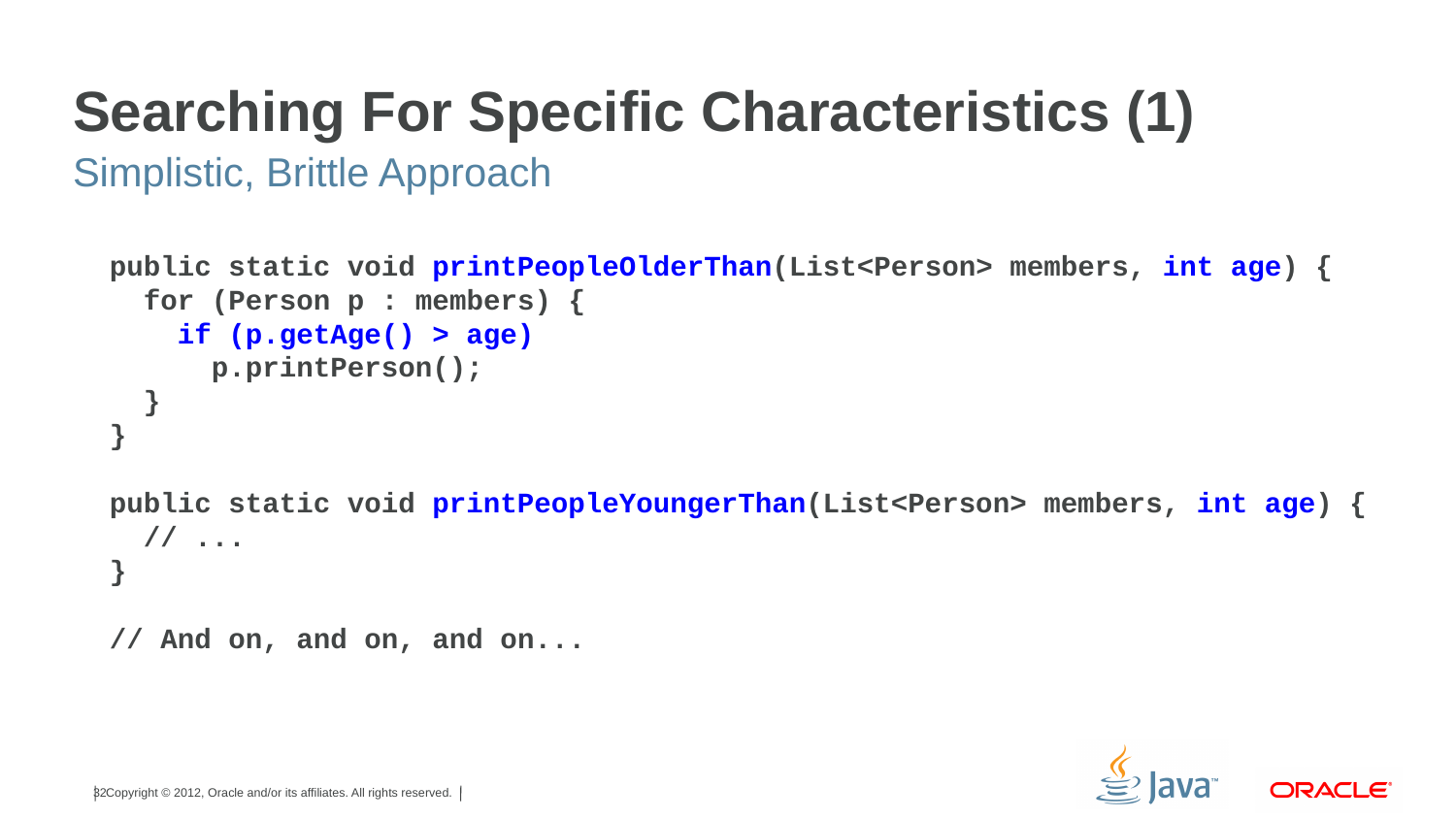

# Searching For Specific Characteristics (1)
Simplistic, Brittle Approach
public static void printPeopleOlderThan(List<Person> members, int age) {
  for (Person p : members) {
    if (p.getAge() > age)
      p.printPerson();
  }
}

public static void printPeopleYoungerThan(List<Person> members, int age) {
  // ...
}

// And on, and on, and on...